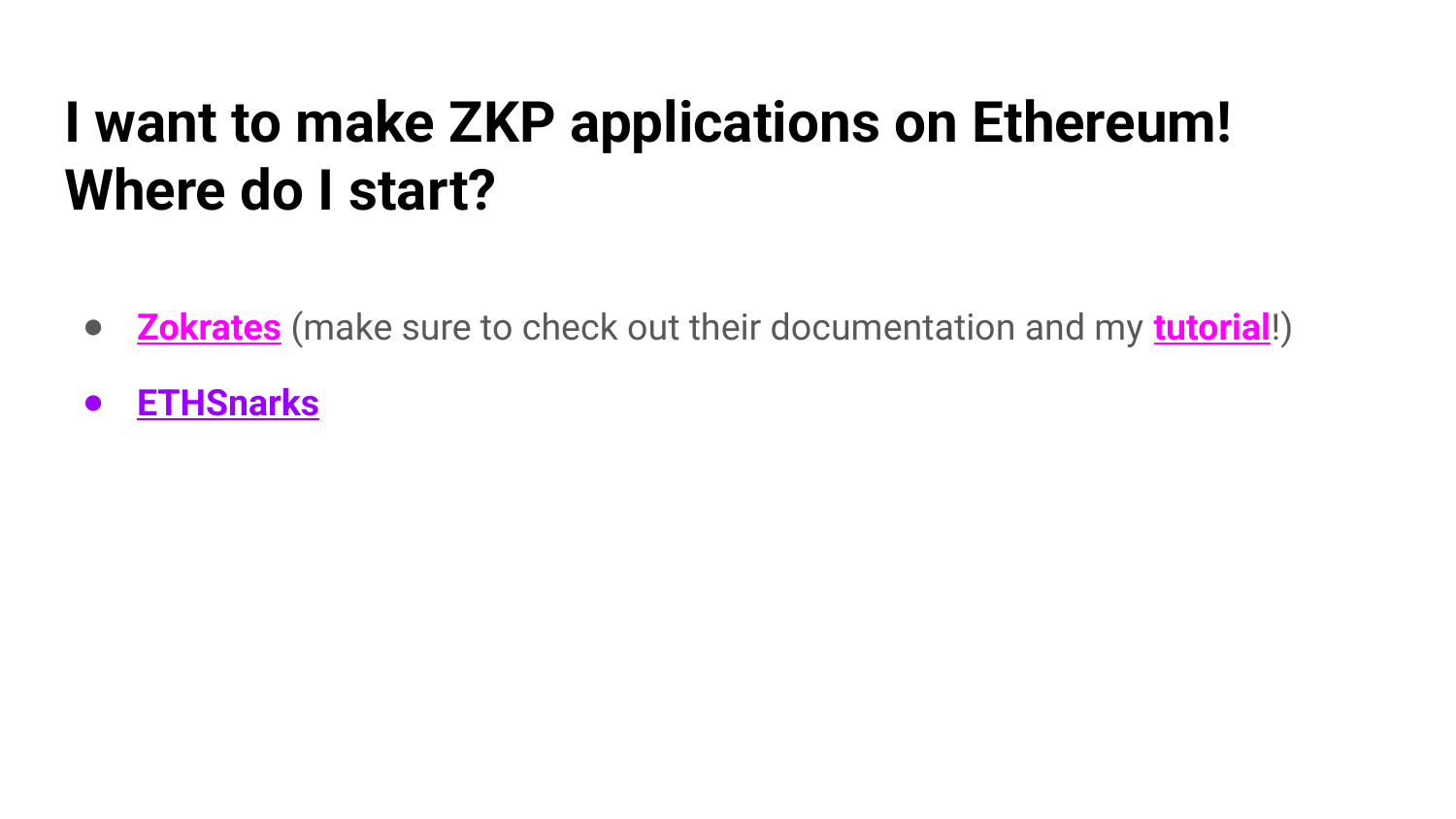

# I want to make ZKP applications on Ethereum! Where do I start?
Zokrates (make sure to check out their documentation and my tutorial!)
ETHSnarks